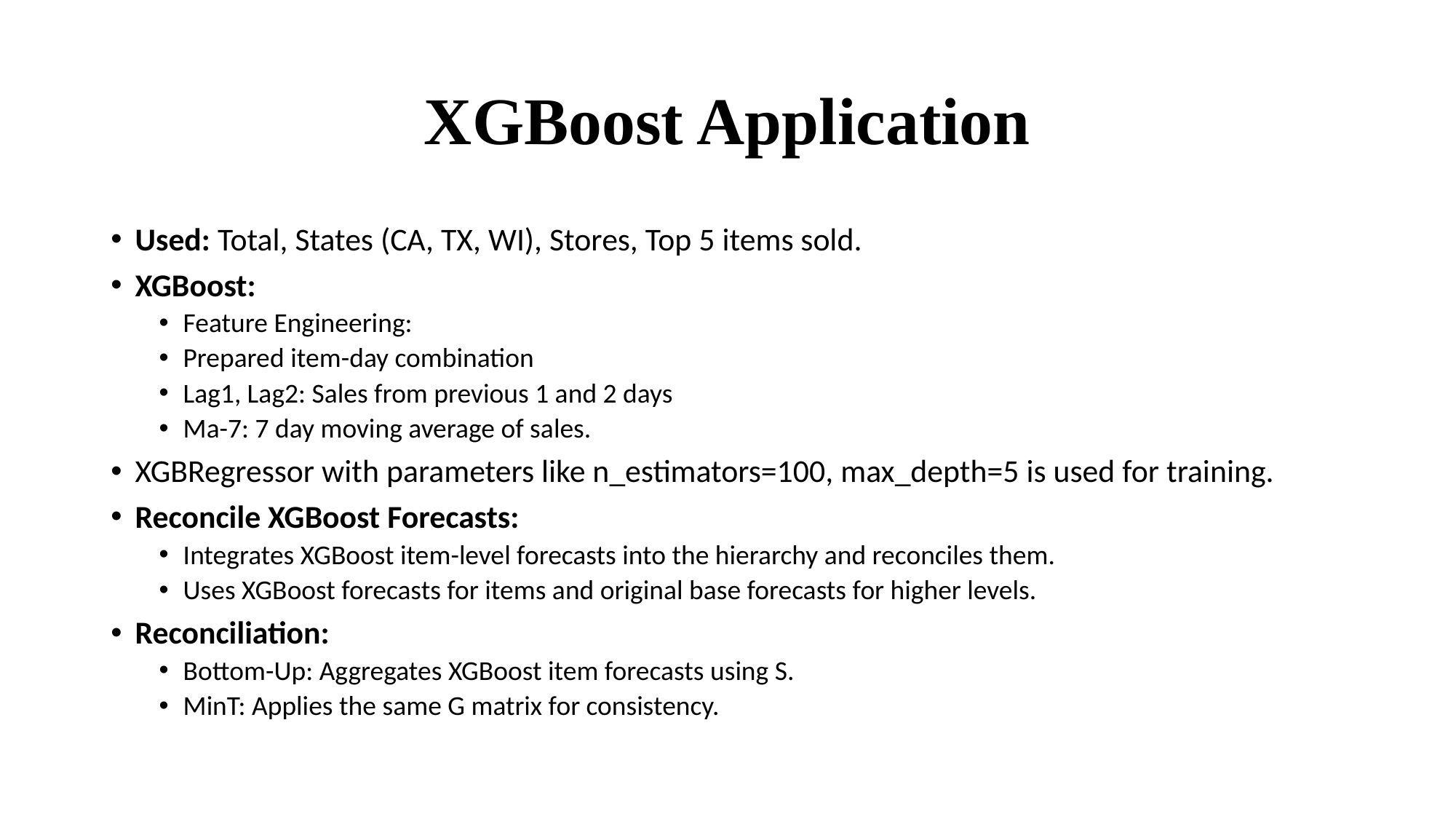

# XGBoost Application
Used: Total, States (CA, TX, WI), Stores, Top 5 items sold.
XGBoost:
Feature Engineering:
Prepared item-day combination
Lag1, Lag2: Sales from previous 1 and 2 days
Ma-7: 7 day moving average of sales.
XGBRegressor with parameters like n_estimators=100, max_depth=5 is used for training.
Reconcile XGBoost Forecasts:
Integrates XGBoost item-level forecasts into the hierarchy and reconciles them.
Uses XGBoost forecasts for items and original base forecasts for higher levels.
Reconciliation:
Bottom-Up: Aggregates XGBoost item forecasts using S.
MinT: Applies the same G matrix for consistency.